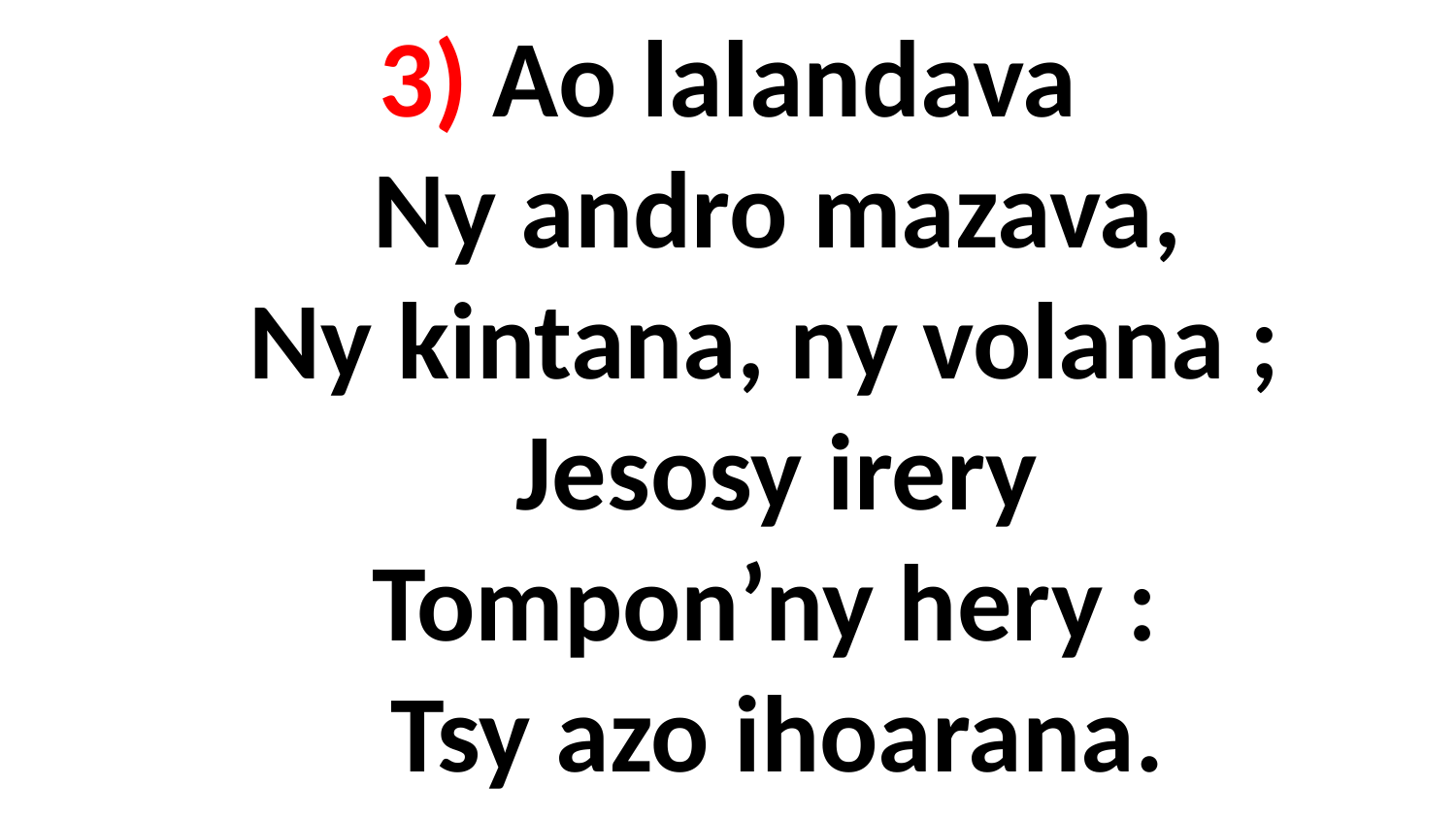

# 3) Ao lalandava Ny andro mazava, Ny kintana, ny volana ; Jesosy irery Tompon’ny hery : Tsy azo ihoarana.